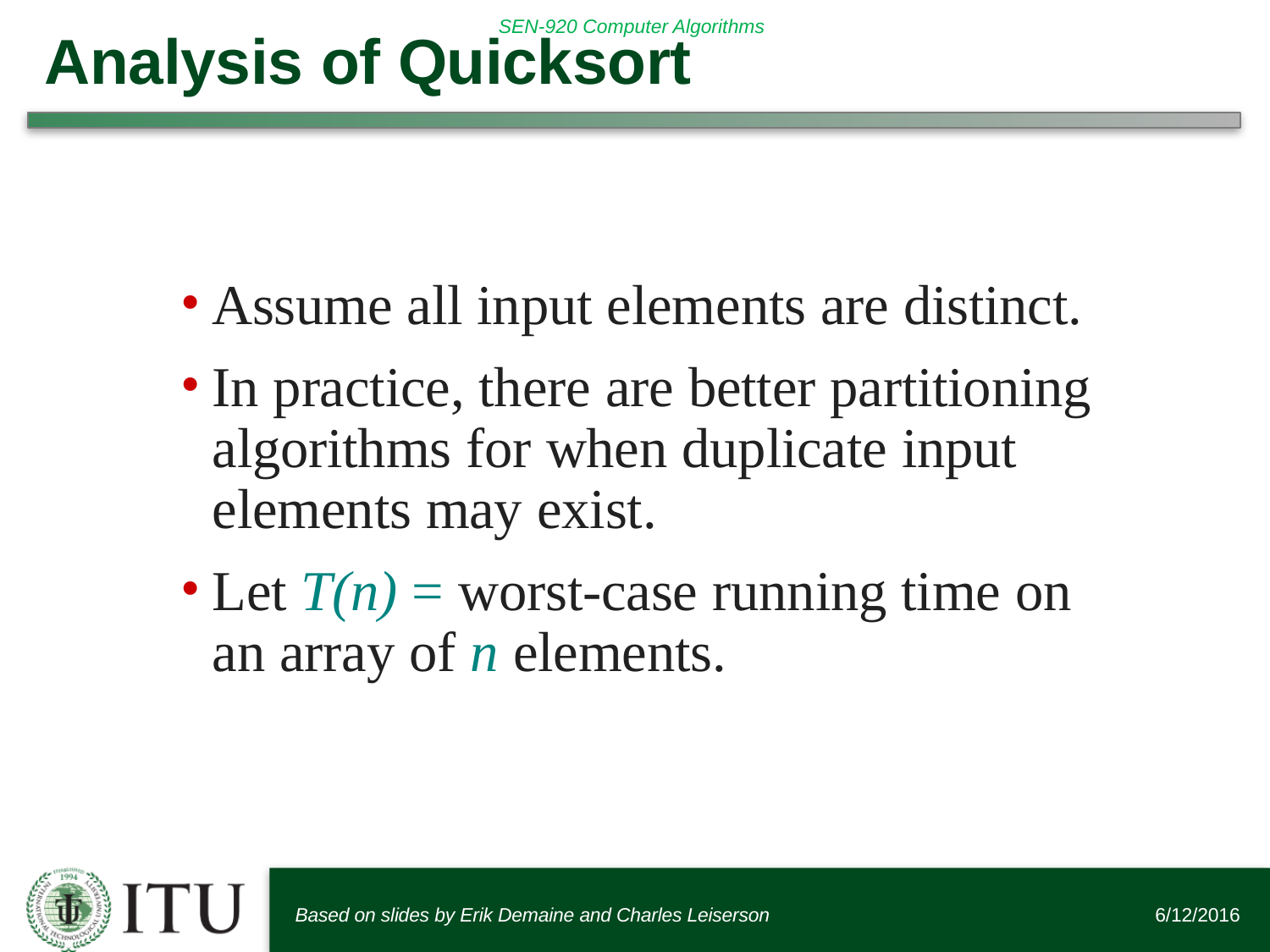

# Analysis of Quicksort

Assume all input elements are distinct.
In practice, there are better partitioning algorithms for when duplicate input elements may exist.
Let T(n) = worst-case running time on an array of n elements.
Based on slides by Erik Demaine and Charles Leiserson
6/12/2016